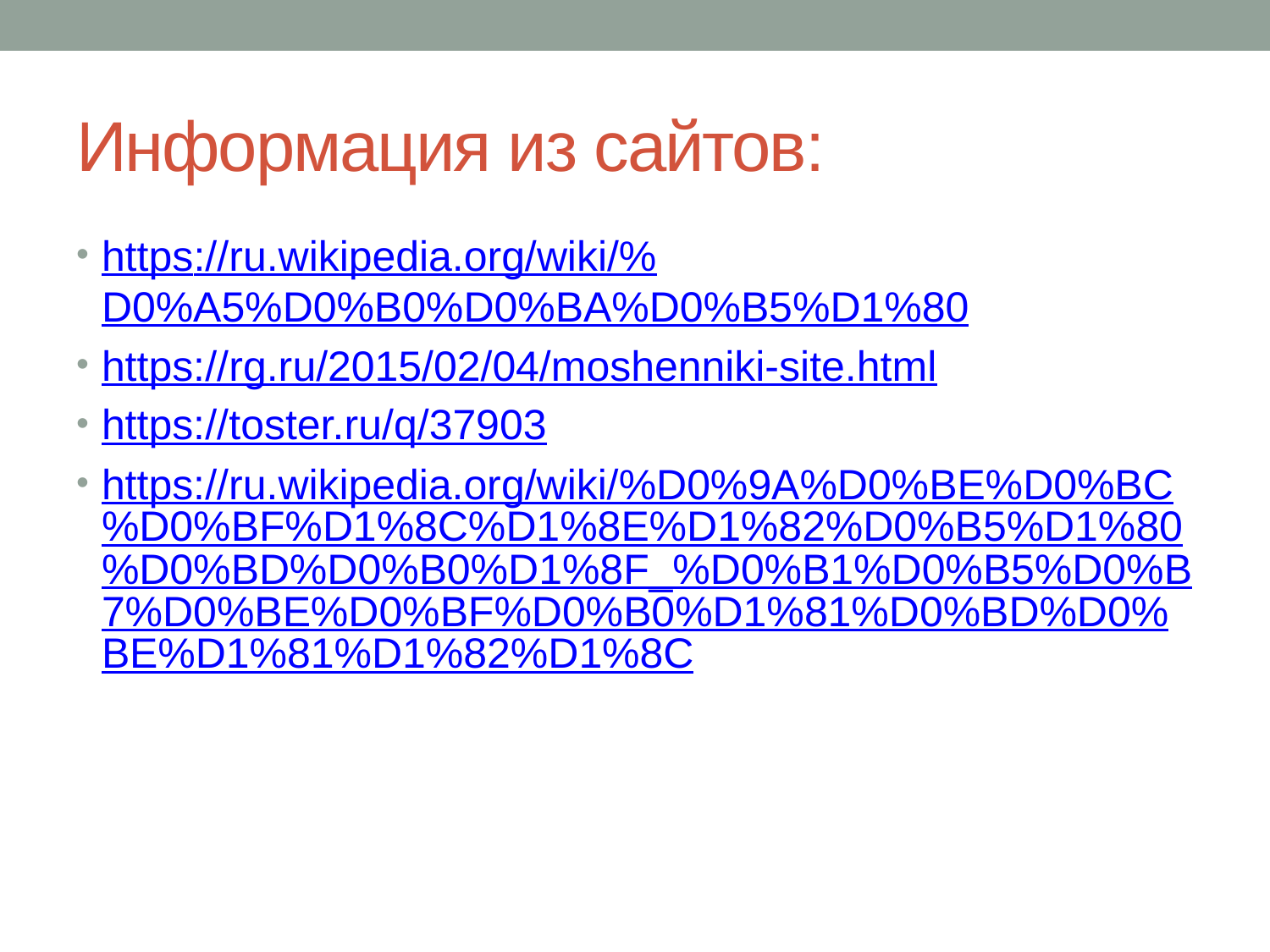

# Информация из сайтов:
https://ru.wikipedia.org/wiki/%D0%A5%D0%B0%D0%BA%D0%B5%D1%80
https://rg.ru/2015/02/04/moshenniki-site.html
https://toster.ru/q/37903
https://ru.wikipedia.org/wiki/%D0%9A%D0%BE%D0%BC%D0%BF%D1%8C%D1%8E%D1%82%D0%B5%D1%80%D0%BD%D0%B0%D1%8F_%D0%B1%D0%B5%D0%B7%D0%BE%D0%BF%D0%B0%D1%81%D0%BD%D0%BE%D1%81%D1%82%D1%8C